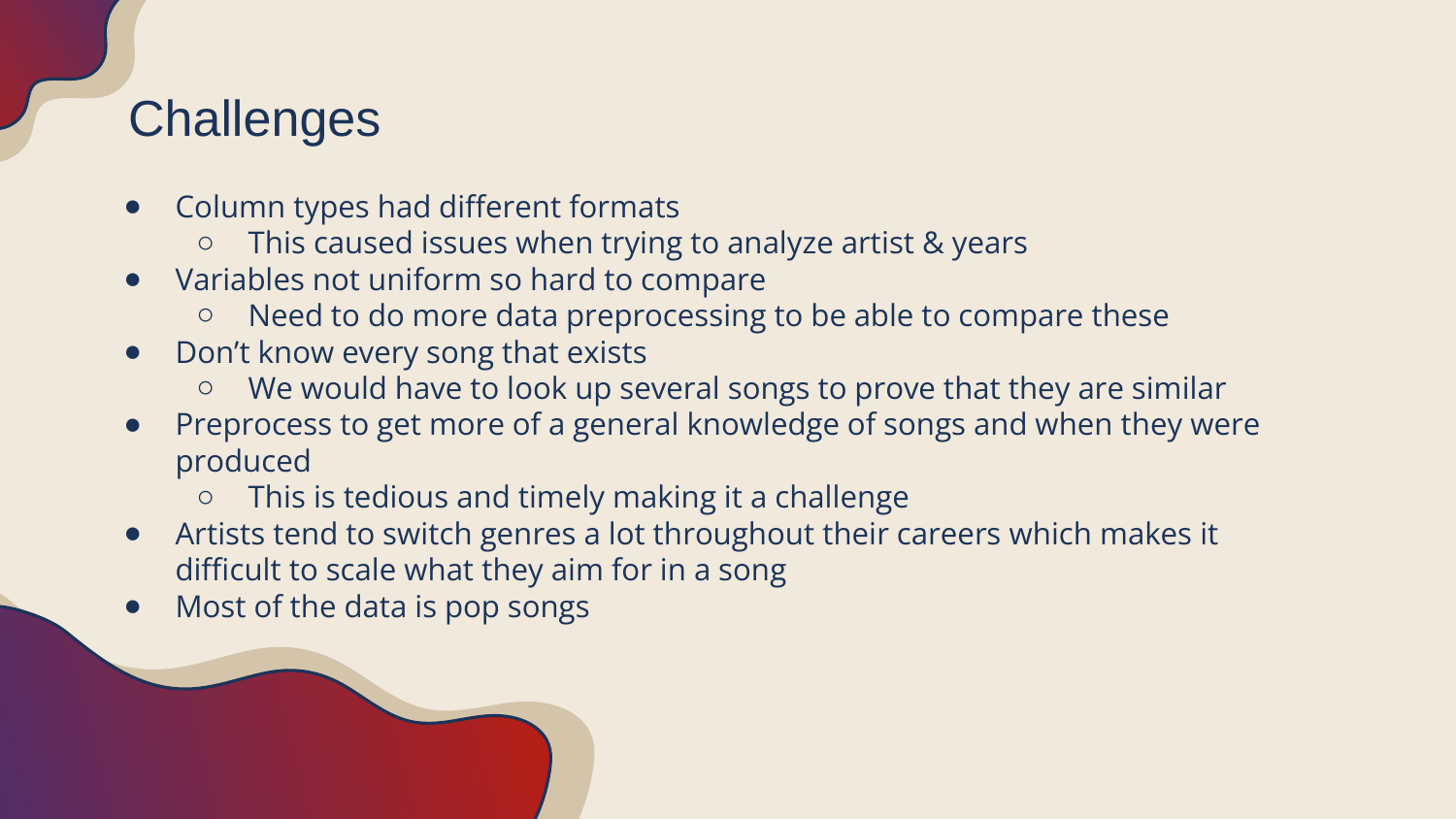

# Challenges
Column types had different formats
This caused issues when trying to analyze artist & years
Variables not uniform so hard to compare
Need to do more data preprocessing to be able to compare these
Don’t know every song that exists
We would have to look up several songs to prove that they are similar
Preprocess to get more of a general knowledge of songs and when they were produced
This is tedious and timely making it a challenge
Artists tend to switch genres a lot throughout their careers which makes it difficult to scale what they aim for in a song
Most of the data is pop songs